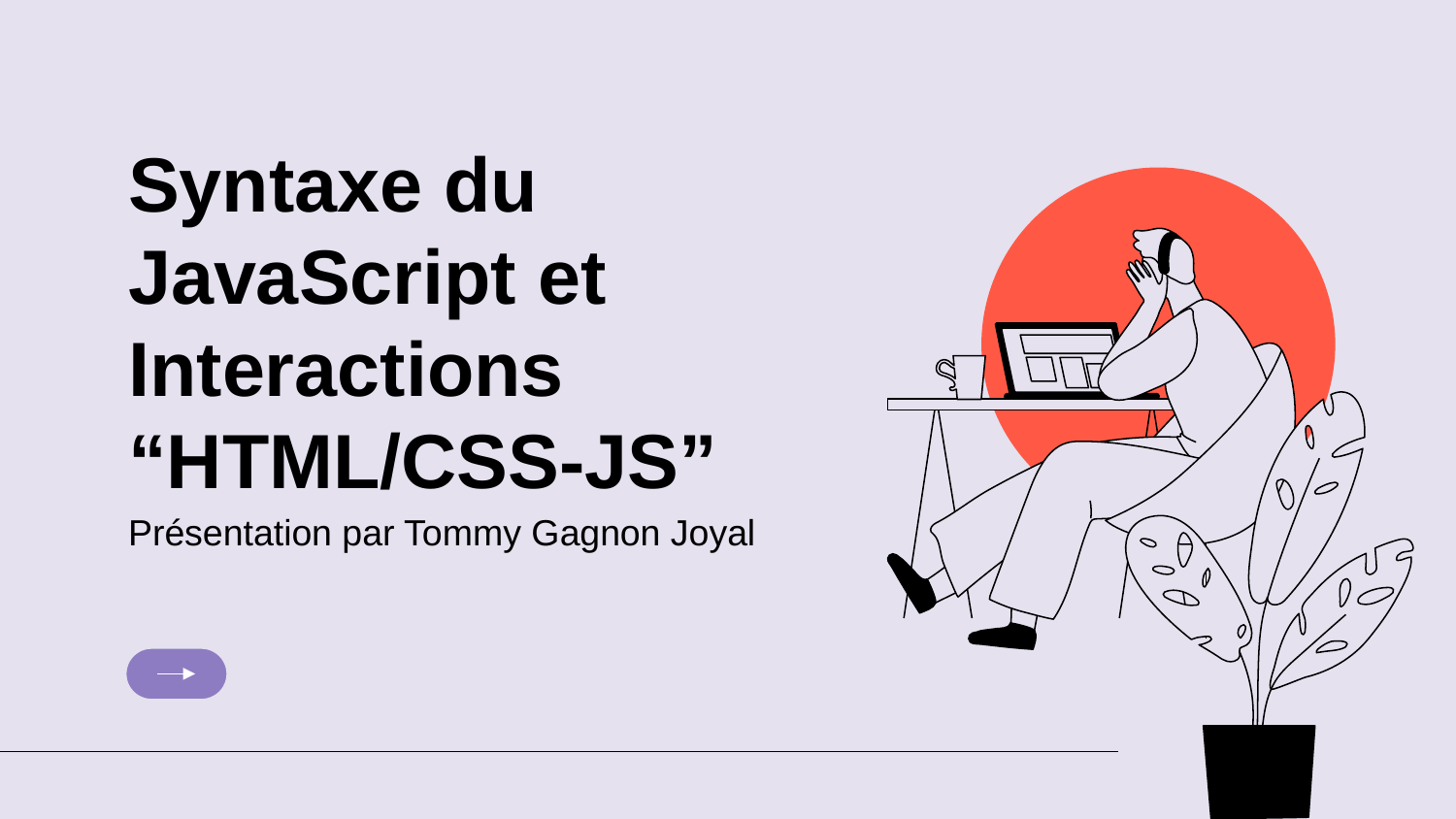

# Syntaxe du JavaScript et Interactions “HTML/CSS-JS”

Présentation par Tommy Gagnon Joyal